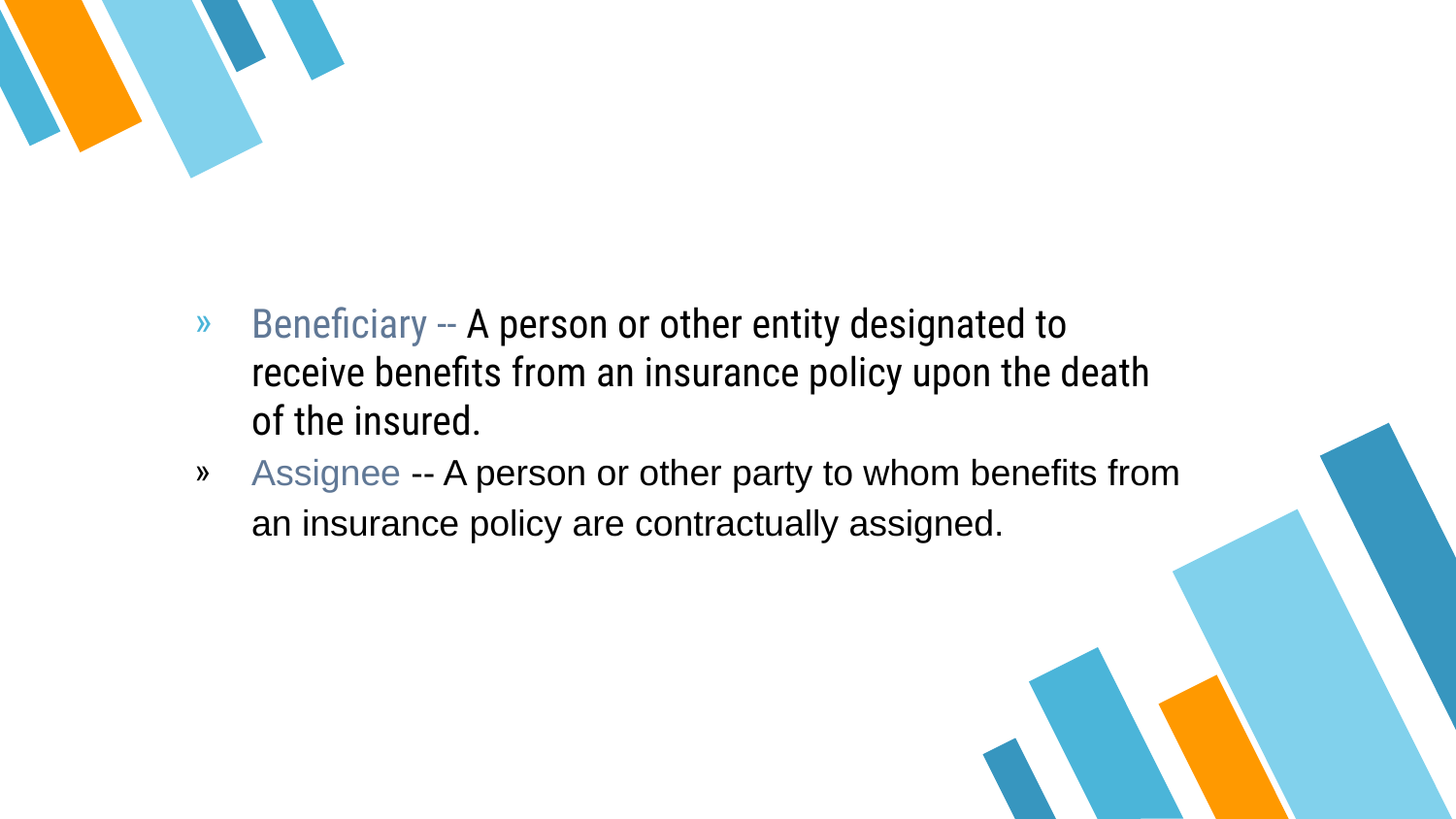

#
Beneficiary -- A person or other entity designated to receive benefits from an insurance policy upon the death of the insured.
Assignee -- A person or other party to whom benefits from an insurance policy are contractually assigned.